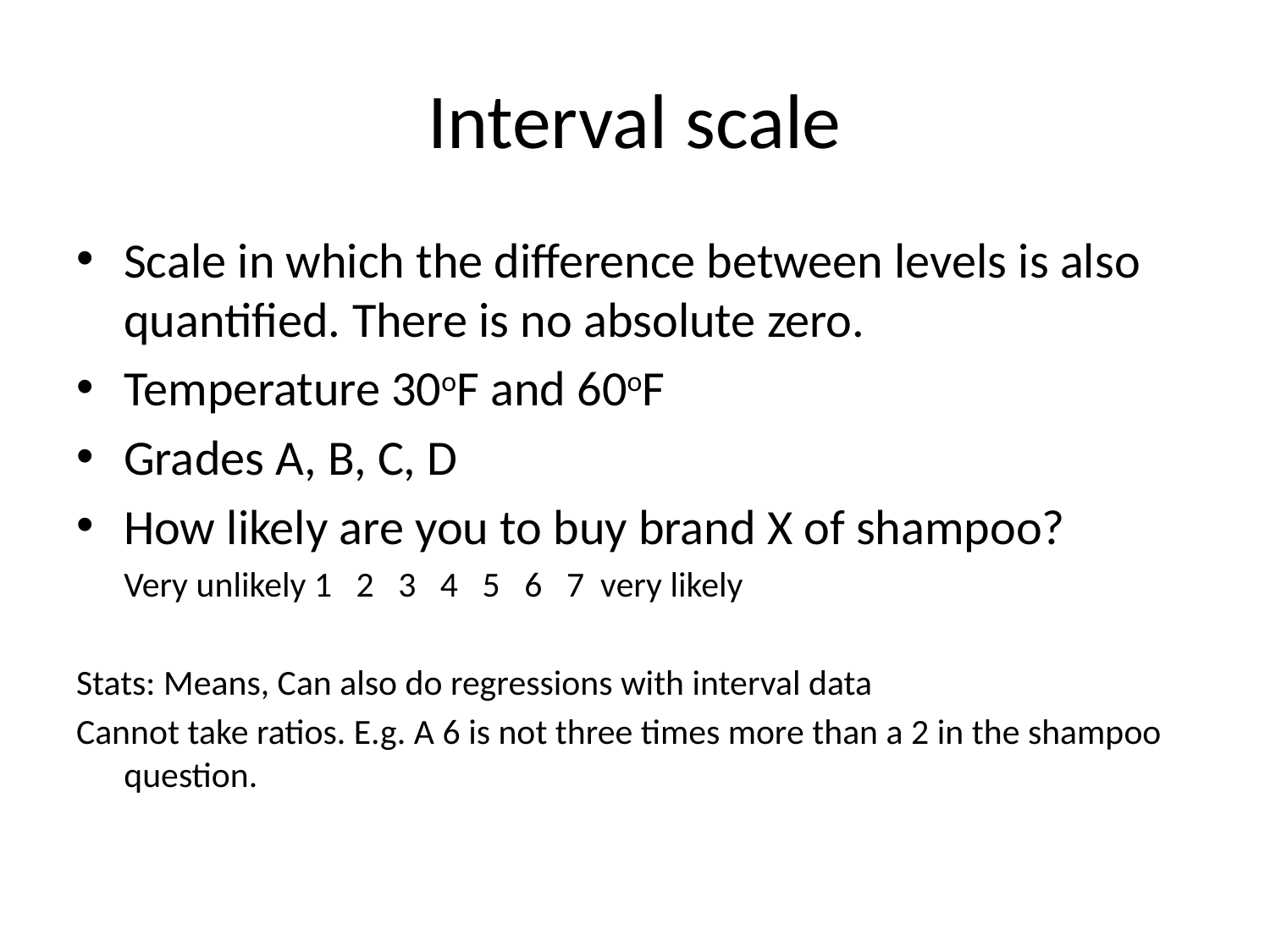

# Interval scale
Scale in which the difference between levels is also quantified. There is no absolute zero.
Temperature 30oF and 60oF
Grades A, B, C, D
How likely are you to buy brand X of shampoo?
	Very unlikely 1   2   3   4   5   6   7  very likely

Stats: Means, Can also do regressions with interval data
Cannot take ratios. E.g. A 6 is not three times more than a 2 in the shampoo question.